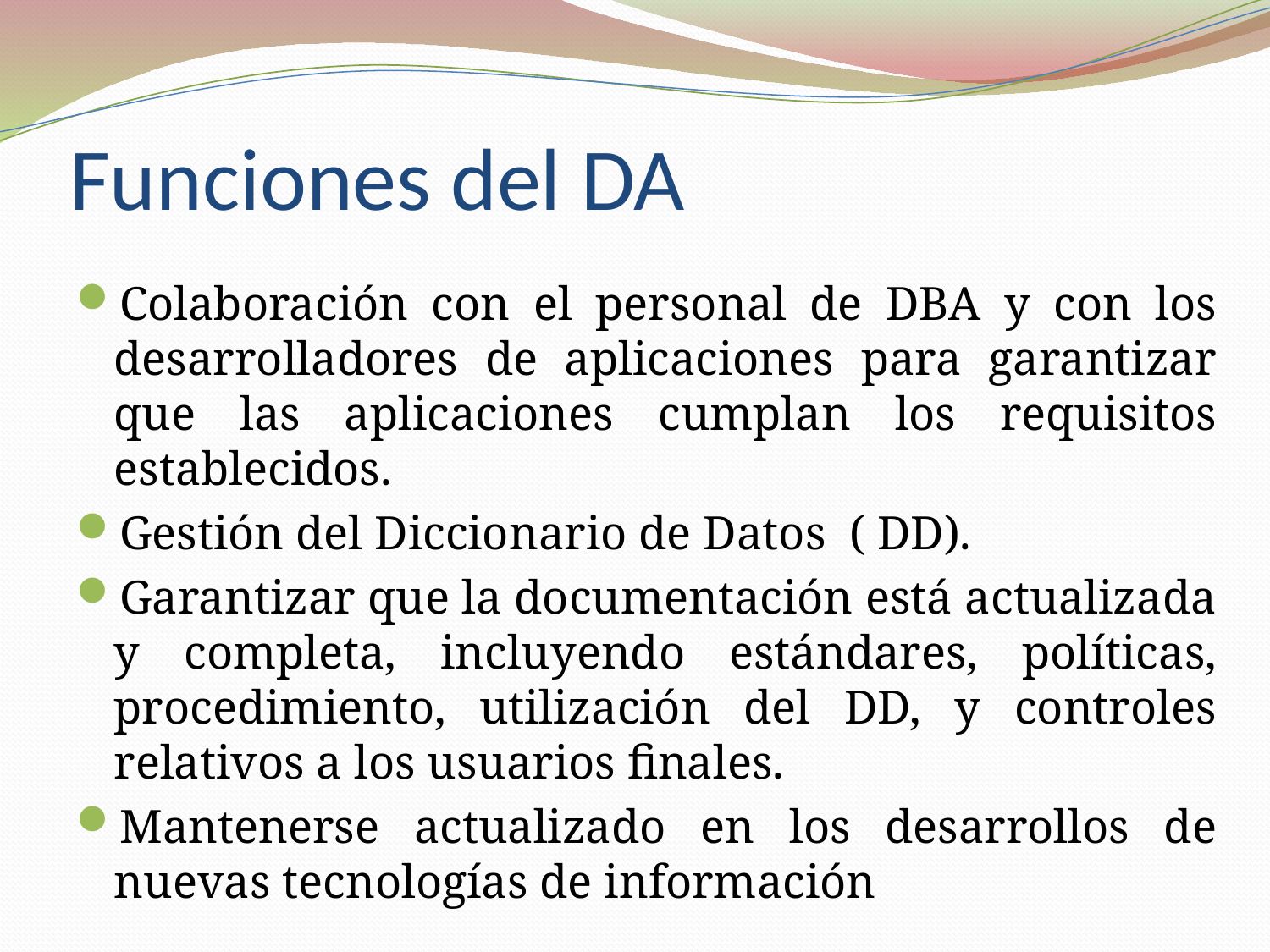

# Funciones del DA
Colaboración con el personal de DBA y con los desarrolladores de aplicaciones para garantizar que las aplicaciones cumplan los requisitos establecidos.
Gestión del Diccionario de Datos  ( DD).
Garantizar que la documentación está actualizada y completa, incluyendo estándares, políticas, procedimiento, utilización del DD, y controles relativos a los usuarios finales.
Mantenerse actualizado en los desarrollos de nuevas tecnologías de información